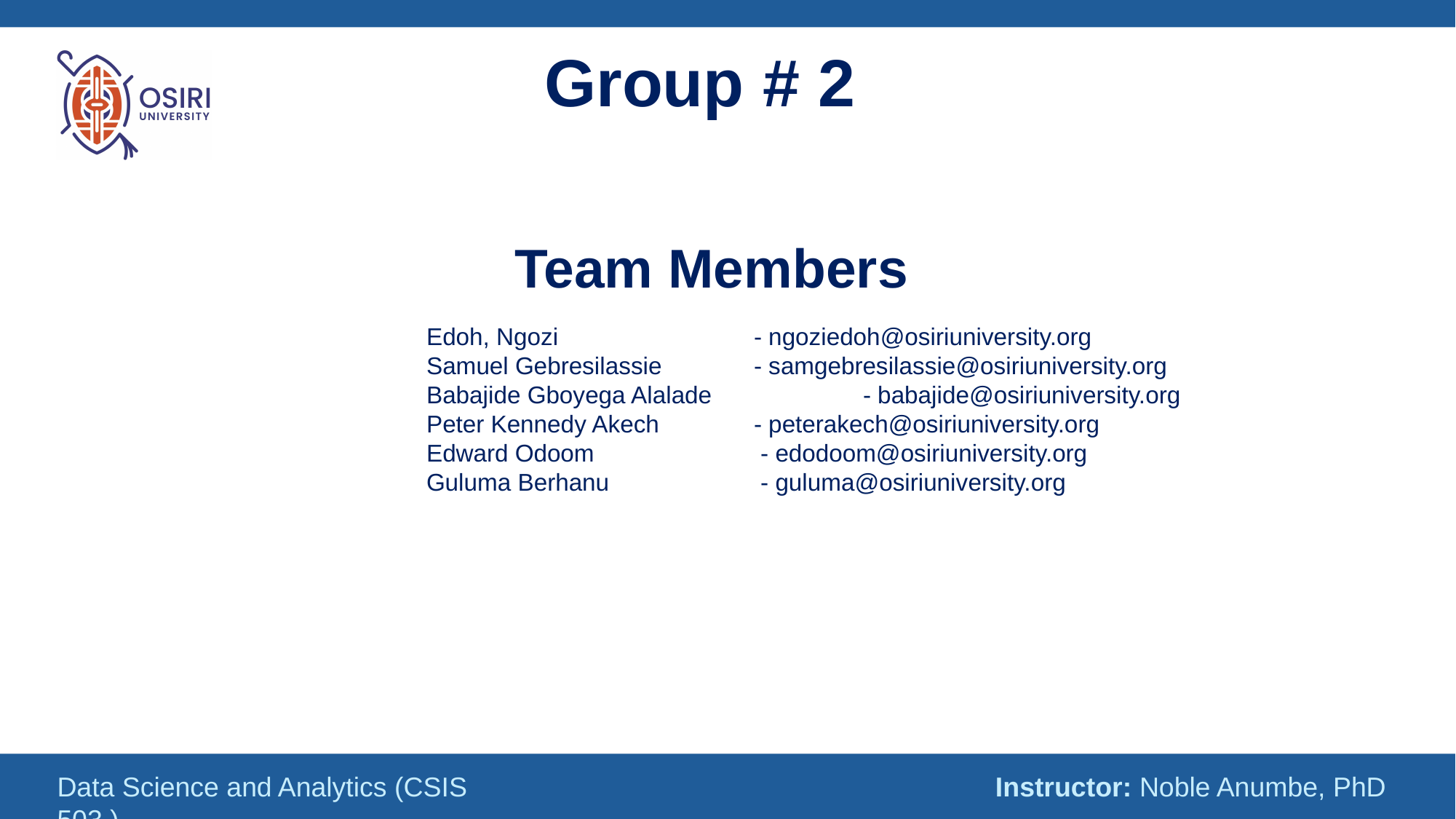

# Group # 2
Team Members
Edoh, Ngozi		- ngoziedoh@osiriuniversity.org
Samuel Gebresilassie 	- samgebresilassie@osiriuniversity.org
Babajide Gboyega Alalade		- babajide@osiriuniversity.org
Peter Kennedy Akech 	- peterakech@osiriuniversity.org
Edward Odoom		 - edodoom@osiriuniversity.org
Guluma Berhanu		 - guluma@osiriuniversity.org